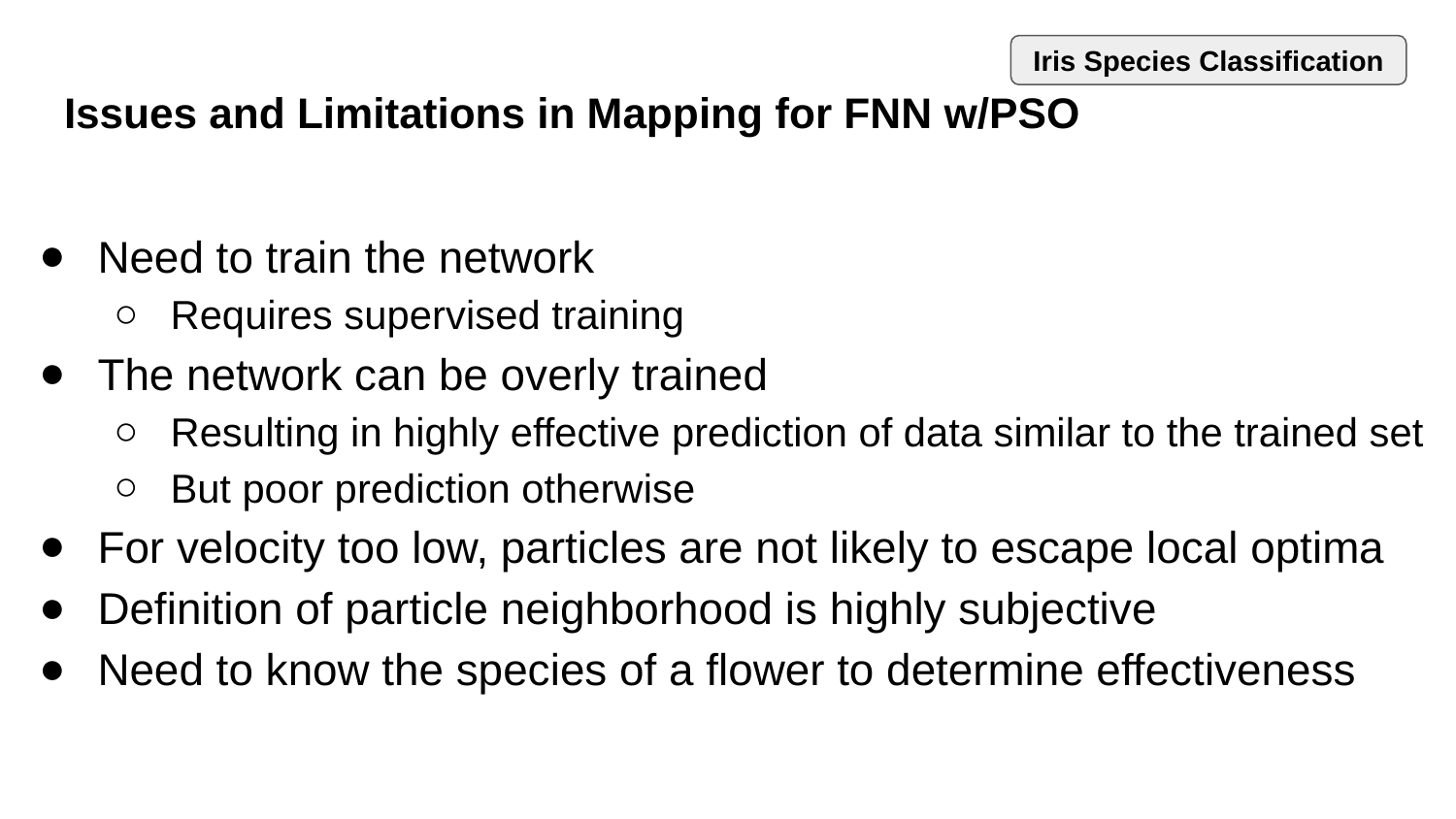

Iris Species Classification
# Issues and Limitations in Mapping for FNN w/PSO
Need to train the network
Requires supervised training
The network can be overly trained
Resulting in highly effective prediction of data similar to the trained set
But poor prediction otherwise
For velocity too low, particles are not likely to escape local optima
Definition of particle neighborhood is highly subjective
Need to know the species of a flower to determine effectiveness